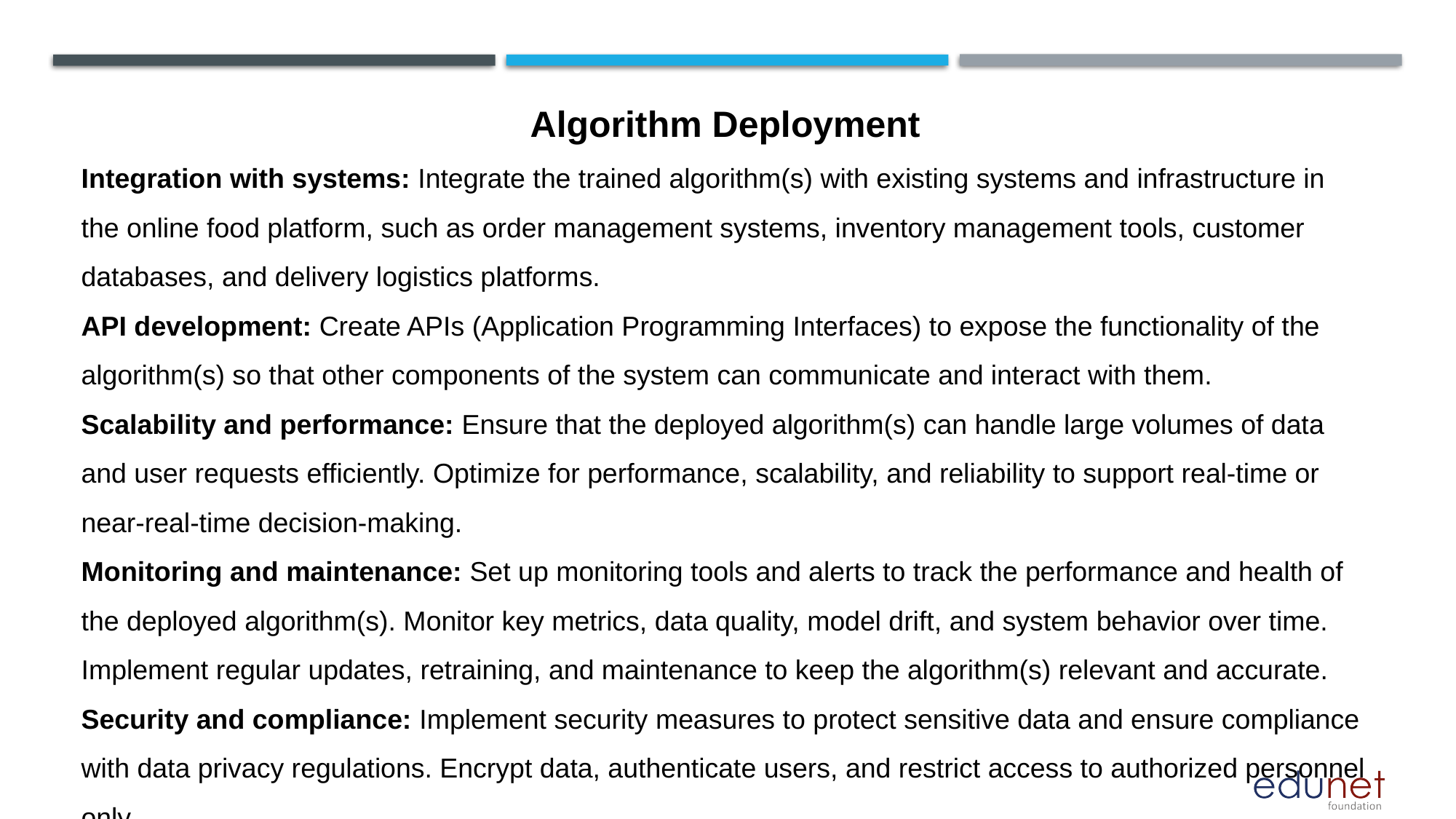

Algorithm Deployment
Integration with systems: Integrate the trained algorithm(s) with existing systems and infrastructure in the online food platform, such as order management systems, inventory management tools, customer databases, and delivery logistics platforms.
API development: Create APIs (Application Programming Interfaces) to expose the functionality of the algorithm(s) so that other components of the system can communicate and interact with them.
Scalability and performance: Ensure that the deployed algorithm(s) can handle large volumes of data and user requests efficiently. Optimize for performance, scalability, and reliability to support real-time or near-real-time decision-making.
Monitoring and maintenance: Set up monitoring tools and alerts to track the performance and health of the deployed algorithm(s). Monitor key metrics, data quality, model drift, and system behavior over time. Implement regular updates, retraining, and maintenance to keep the algorithm(s) relevant and accurate.
Security and compliance: Implement security measures to protect sensitive data and ensure compliance with data privacy regulations. Encrypt data, authenticate users, and restrict access to authorized personnel only.